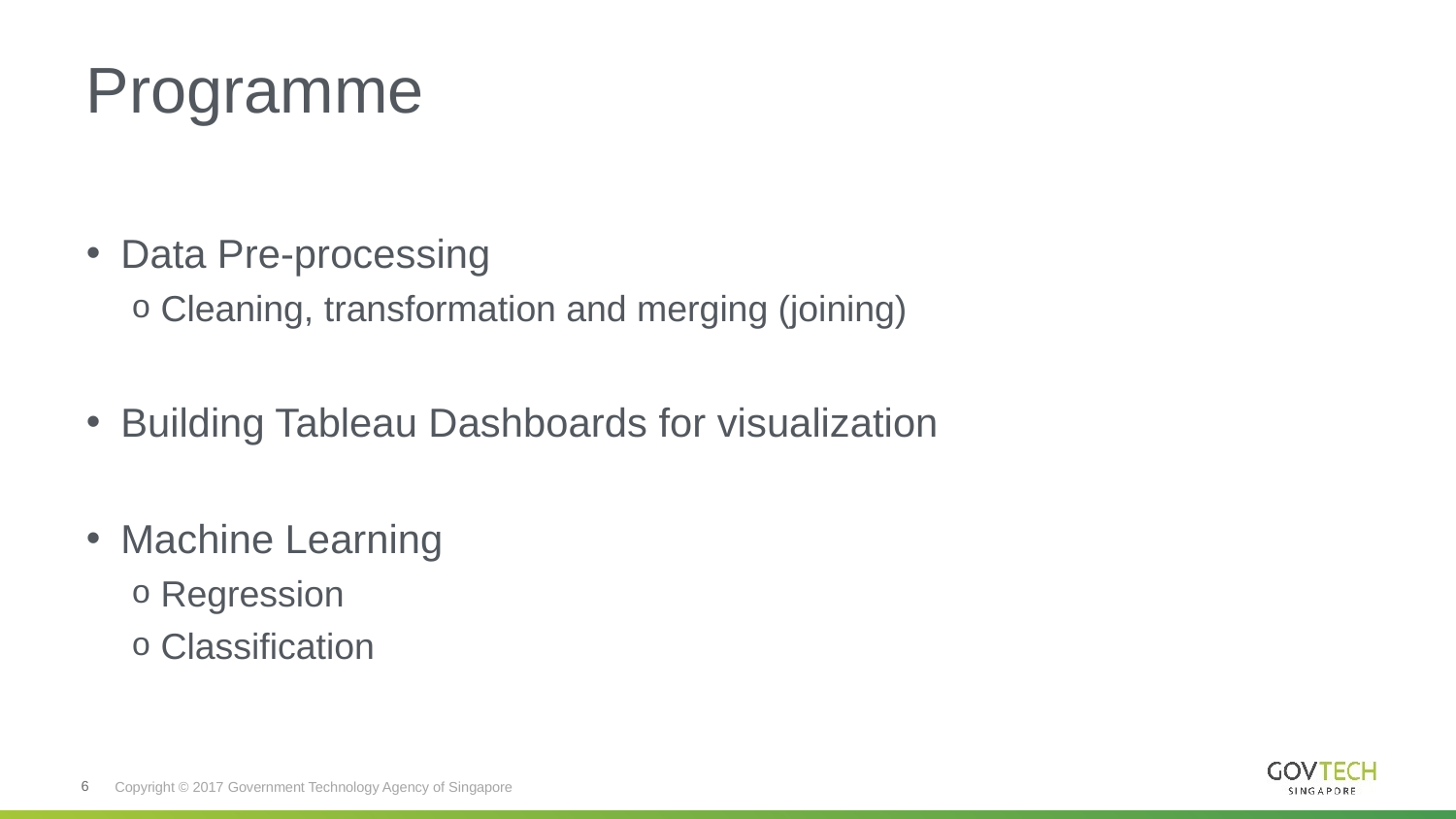

# Programme
Data Pre-processing
Cleaning, transformation and merging (joining)

Building Tableau Dashboards for visualization

Machine Learning
Regression
Classification
6